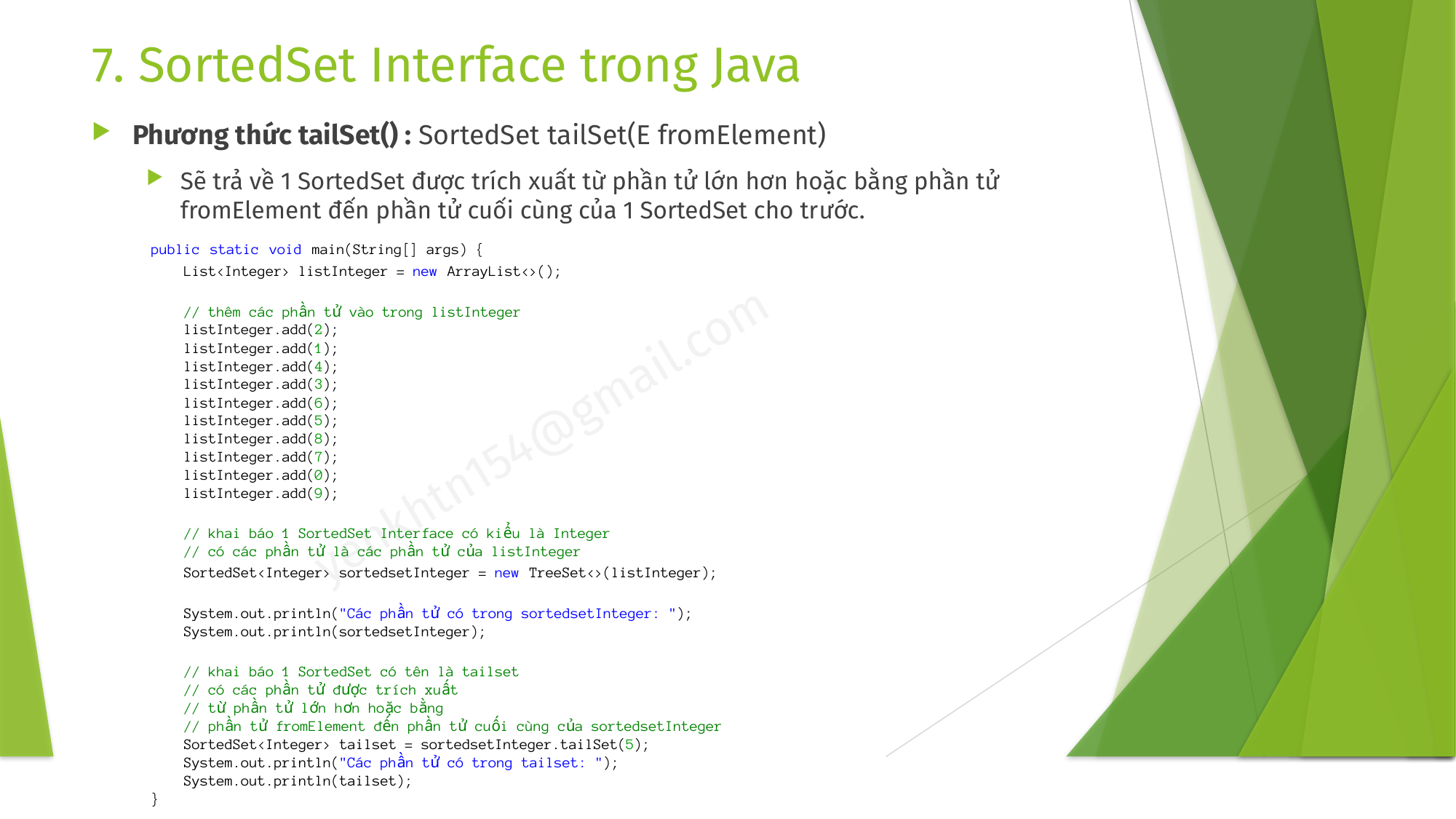

# 7. SortedSet Interface trong Java
Phương thức tailSet() : SortedSet tailSet(E fromElement)
Sẽ trả về 1 SortedSet được trích xuất từ phần tử lớn hơn hoặc bằng phần tử fromElement đến phần tử cuối cùng của 1 SortedSet cho trước.

public static void main(String[] args) {
    List<Integer> listInteger = new ArrayList<>();

    // thêm các phần tử vào trong listInteger
    listInteger.add(2);
    listInteger.add(1);
    listInteger.add(4);
    listInteger.add(3);
    listInteger.add(6);
    listInteger.add(5);
    listInteger.add(8);
    listInteger.add(7);
    listInteger.add(0);
    listInteger.add(9);

    // khai báo 1 SortedSet Interface có kiểu là Integer
    // có các phần tử là các phần tử của listInteger
    SortedSet<Integer> sortedsetInteger = new TreeSet<>(listInteger);

    System.out.println("Các phần tử có trong sortedsetInteger: ");
    System.out.println(sortedsetInteger);

    // khai báo 1 SortedSet có tên là tailset
    // có các phần tử được trích xuất
    // từ phần tử lớn hơn hoặc bằng
    // phần tử fromElement đến phần tử cuối cùng của sortedsetInteger
    SortedSet<Integer> tailset = sortedsetInteger.tailSet(5);
    System.out.println("Các phần tử có trong tailset: ");
    System.out.println(tailset);
}